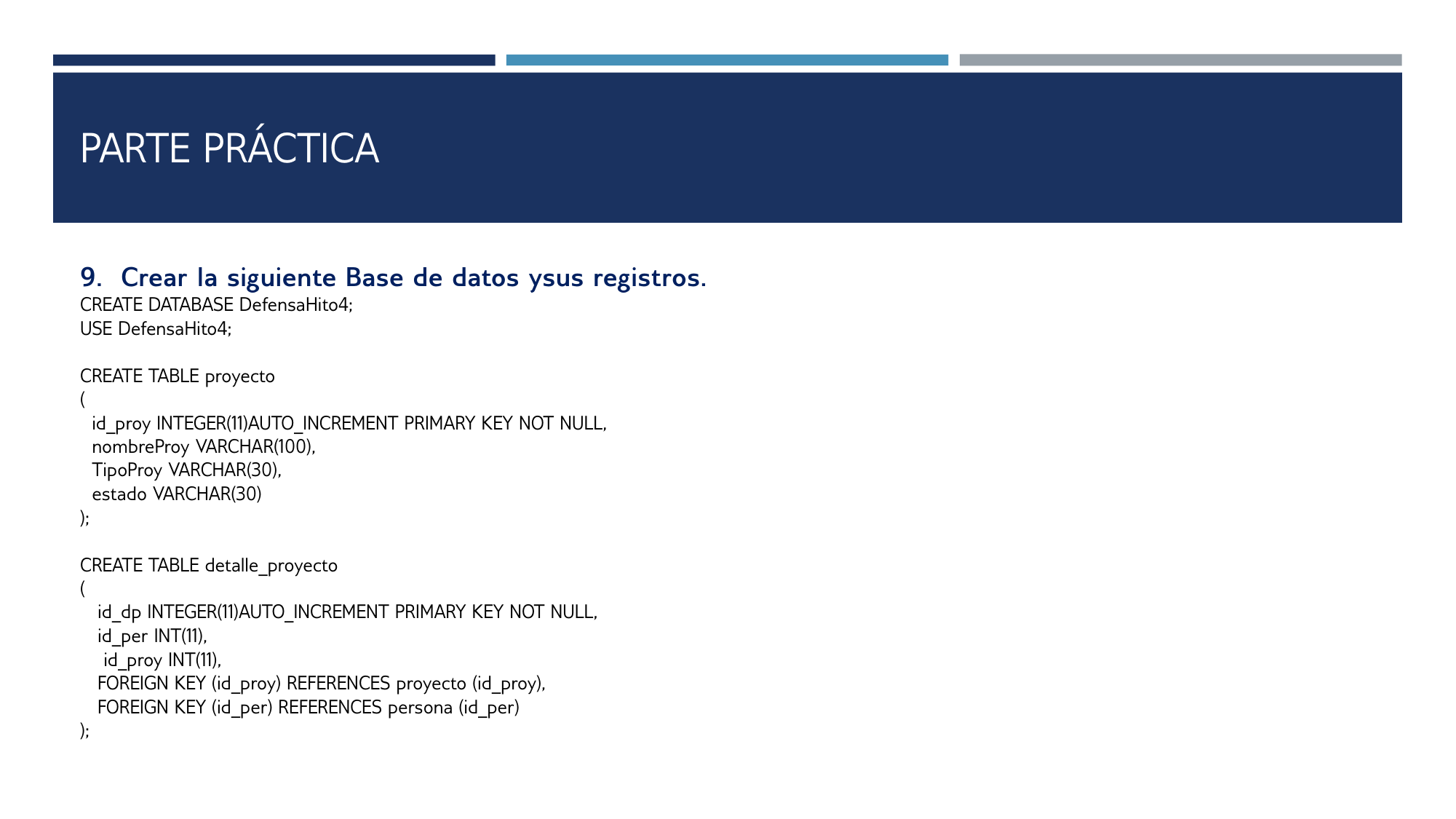

# PARTE PRÁCTICA
Crear la siguiente Base de datos ysus registros.
CREATE DATABASE DefensaHito4;
USE DefensaHito4;

CREATE TABLE proyecto
(
  id_proy INTEGER(11)AUTO_INCREMENT PRIMARY KEY NOT NULL,
  nombreProy VARCHAR(100),
  TipoProy VARCHAR(30),
  estado VARCHAR(30)
);

CREATE TABLE detalle_proyecto
(
   id_dp INTEGER(11)AUTO_INCREMENT PRIMARY KEY NOT NULL,
   id_per INT(11),
    id_proy INT(11),
   FOREIGN KEY (id_proy) REFERENCES proyecto (id_proy),
   FOREIGN KEY (id_per) REFERENCES persona (id_per)
);